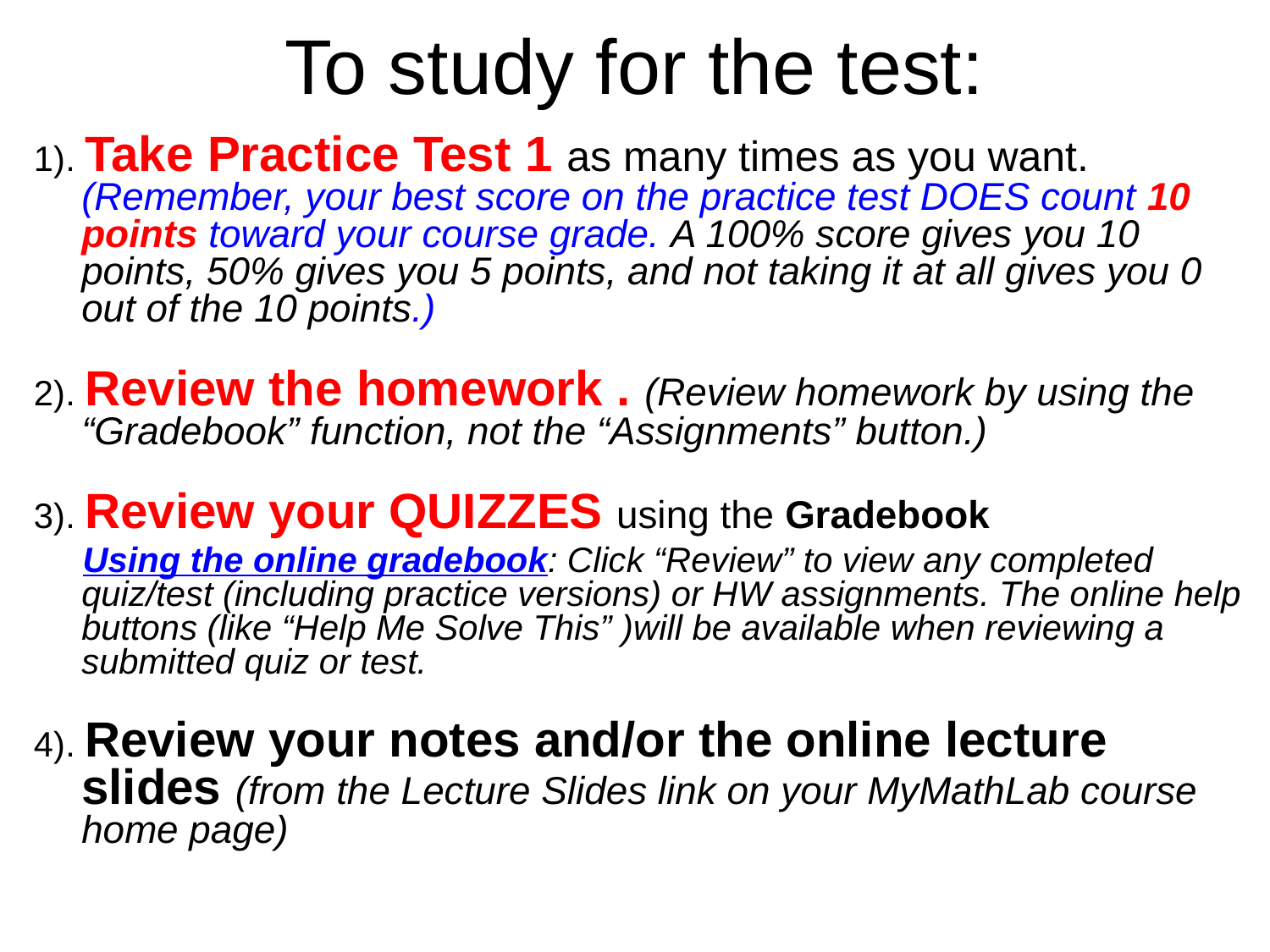

# To study for the test:
1). Take Practice Test 1 as many times as you want. 	(Remember, your best score on the practice test DOES count 10 points toward your course grade. A 100% score gives you 10 points, 50% gives you 5 points, and not taking it at all gives you 0 out of the 10 points.)

2). Review the homework . (Review homework by using the “Gradebook” function, not the “Assignments” button.)

3). Review your QUIZZES using the Gradebook
     Using the online gradebook: Click “Review” to view any completed quiz/test (including practice versions) or HW assignments. The online help buttons (like “Help Me Solve This” )will be available when reviewing a submitted quiz or test.

4). Review your notes and/or the online lecture slides (from the Lecture Slides link on your MyMathLab course home page)